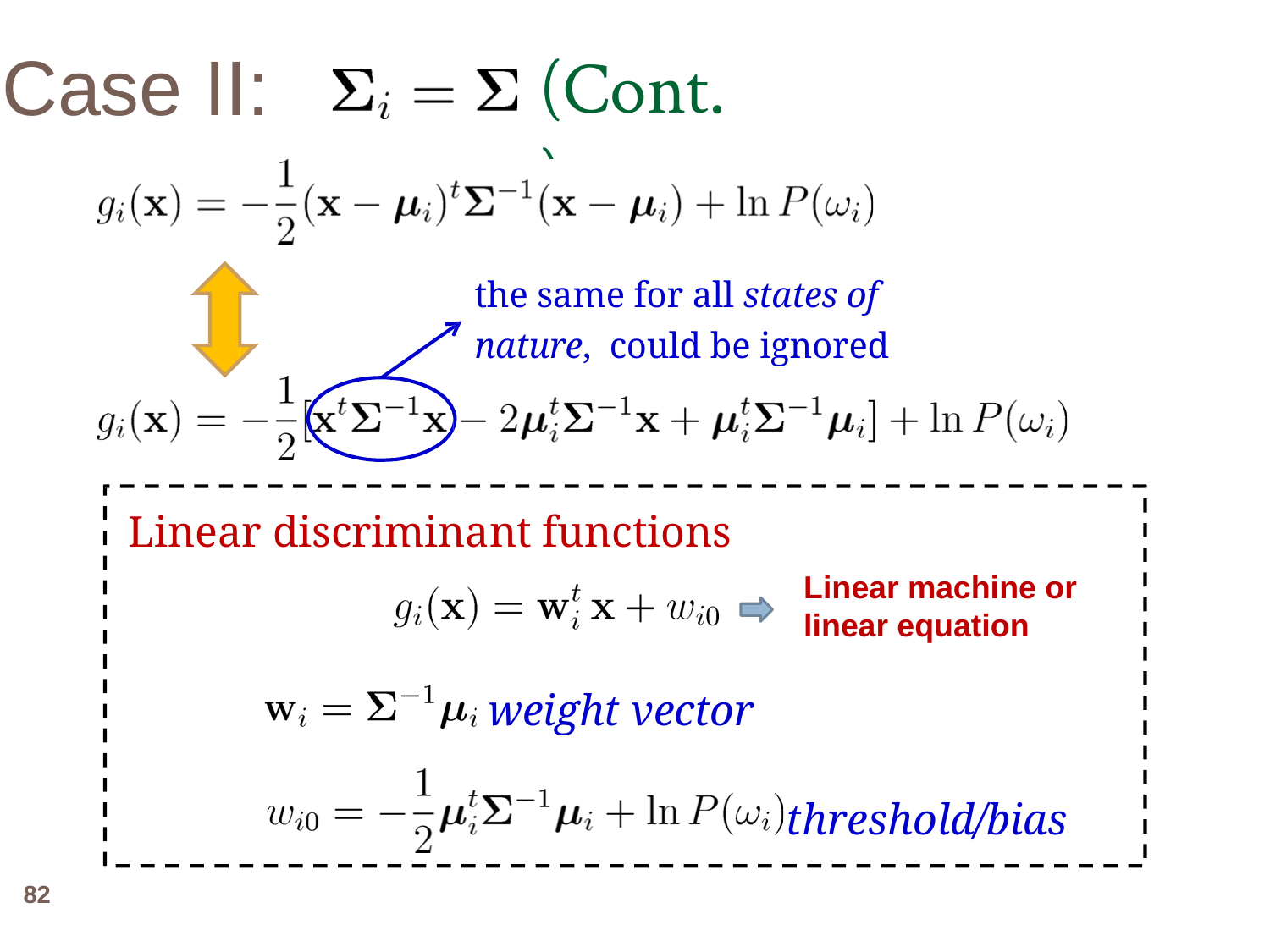

Case II:
(Cont.)

the same for all states of nature,  could be ignored

Linear discriminant functions

weight vector

threshold/bias
Linear machine or linear equation

82